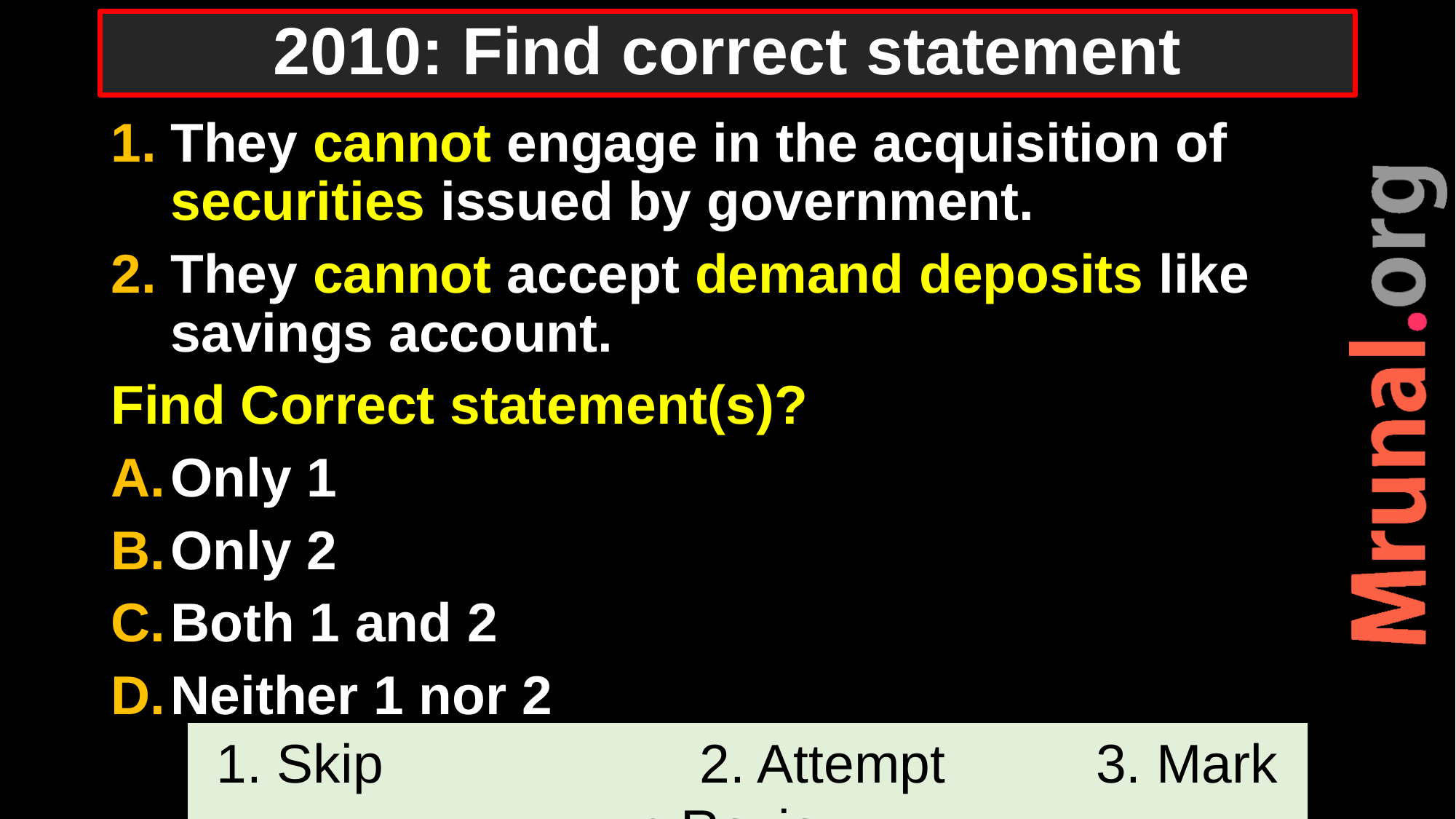

# 2010: Find correct statement
They cannot engage in the acquisition of securities issued by government.
They cannot accept demand deposits like savings account.
Find Correct statement(s)?
Only 1
Only 2
Both 1 and 2
Neither 1 nor 2